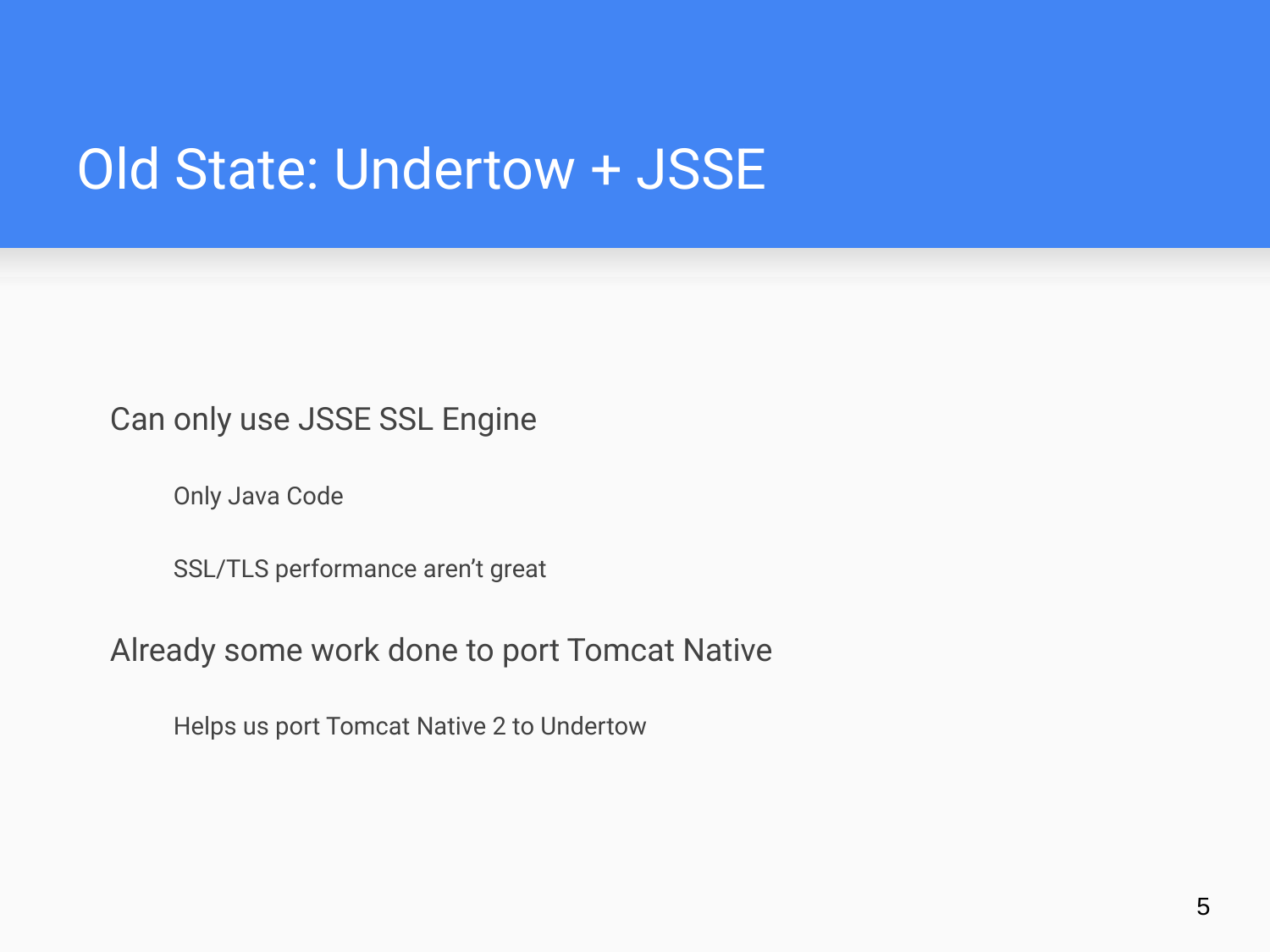

# Old State: Undertow + JSSE

Can only use JSSE SSL Engine
Only Java Code
SSL/TLS performance aren’t great
Already some work done to port Tomcat Native
Helps us port Tomcat Native 2 to Undertow
5